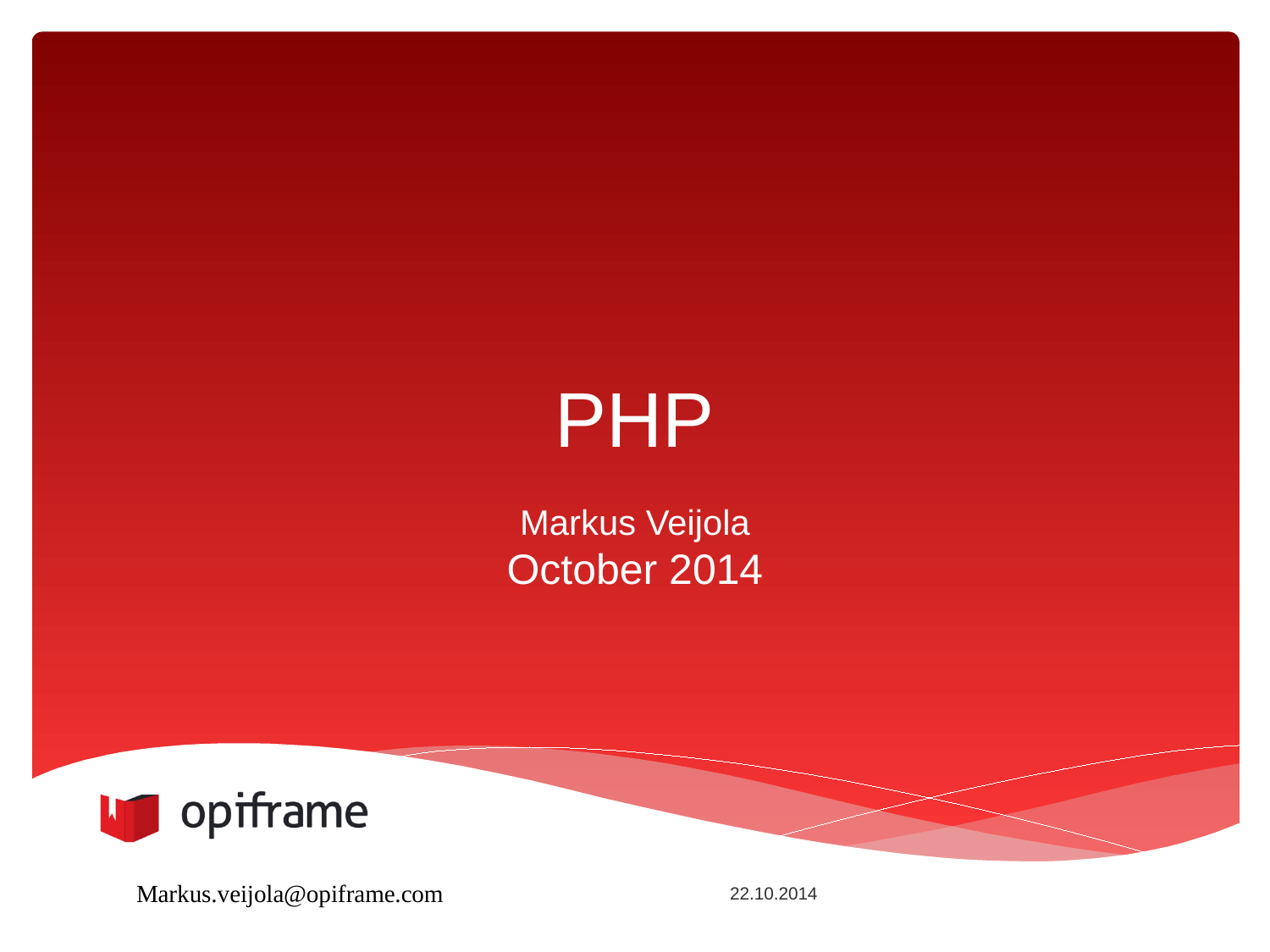

# PHP
Markus Veijola
October 2014
Markus.veijola@opiframe.com
22.10.2014